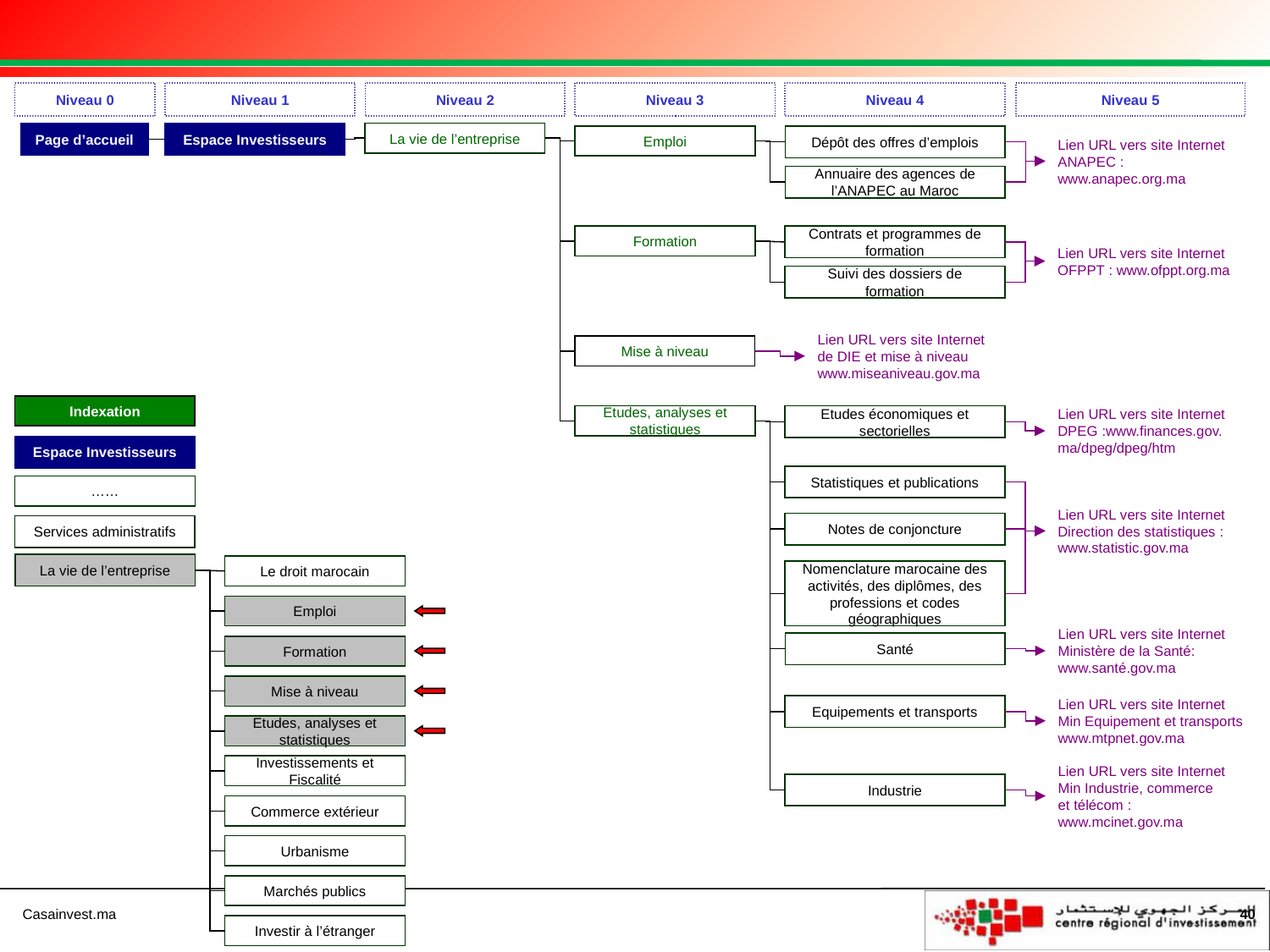

Niveau 0
Niveau 1
Niveau 2
Niveau 3
Niveau 4
Niveau 5
Page d’accueil
Espace Investisseurs
La vie de l’entreprise
Emploi
Dépôt des offres d’emplois
Lien URL vers site Internet
ANAPEC :
www.anapec.org.ma
Annuaire des agences de l’ANAPEC au Maroc
Formation
Contrats et programmes de formation
Lien URL vers site Internet
OFPPT : www.ofppt.org.ma
Suivi des dossiers de formation
Lien URL vers site Internet
de DIE et mise à niveau
www.miseaniveau.gov.ma
Mise à niveau
Indexation
Etudes, analyses et statistiques
Etudes économiques et sectorielles
Lien URL vers site Internet
DPEG :www.finances.gov.
ma/dpeg/dpeg/htm
Espace Investisseurs
Statistiques et publications
……
Lien URL vers site Internet
Direction des statistiques :
www.statistic.gov.ma
Notes de conjoncture
Services administratifs
La vie de l’entreprise
Le droit marocain
Nomenclature marocaine des activités, des diplômes, des professions et codes géographiques
Emploi

Lien URL vers site Internet
Ministère de la Santé:
www.santé.gov.ma
Santé
Formation

Mise à niveau

Equipements et transports
Lien URL vers site Internet
Min Equipement et transports
www.mtpnet.gov.ma
Etudes, analyses et statistiques

Investissements et Fiscalité
Lien URL vers site Internet
Min Industrie, commerce
et télécom :
www.mcinet.gov.ma
Industrie
Commerce extérieur
Urbanisme
Marchés publics
40
Investir à l’étranger